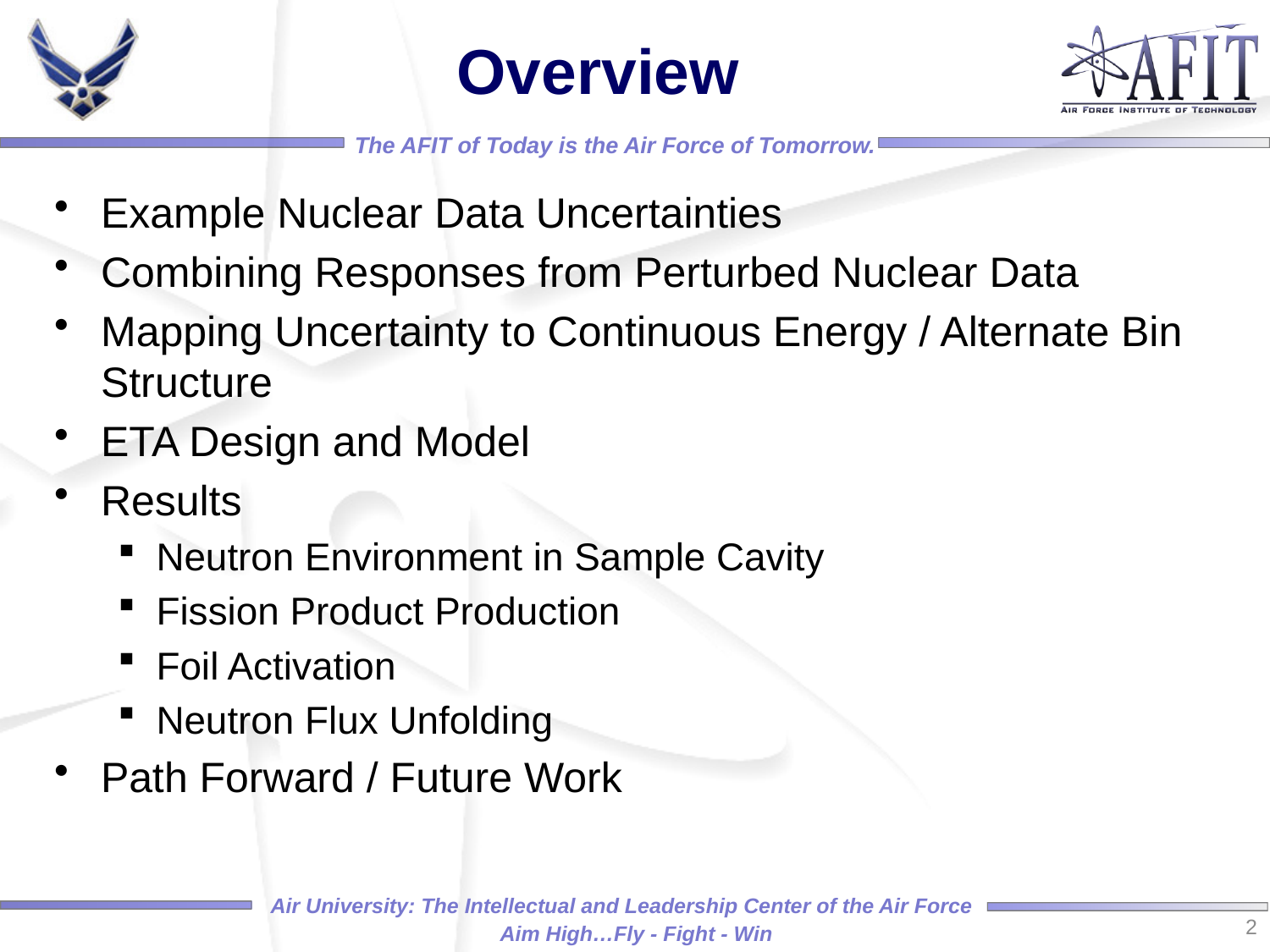

# Overview
Example Nuclear Data Uncertainties
Combining Responses from Perturbed Nuclear Data
Mapping Uncertainty to Continuous Energy / Alternate Bin Structure
ETA Design and Model
Results
Neutron Environment in Sample Cavity
Fission Product Production
Foil Activation
Neutron Flux Unfolding
Path Forward / Future Work

2